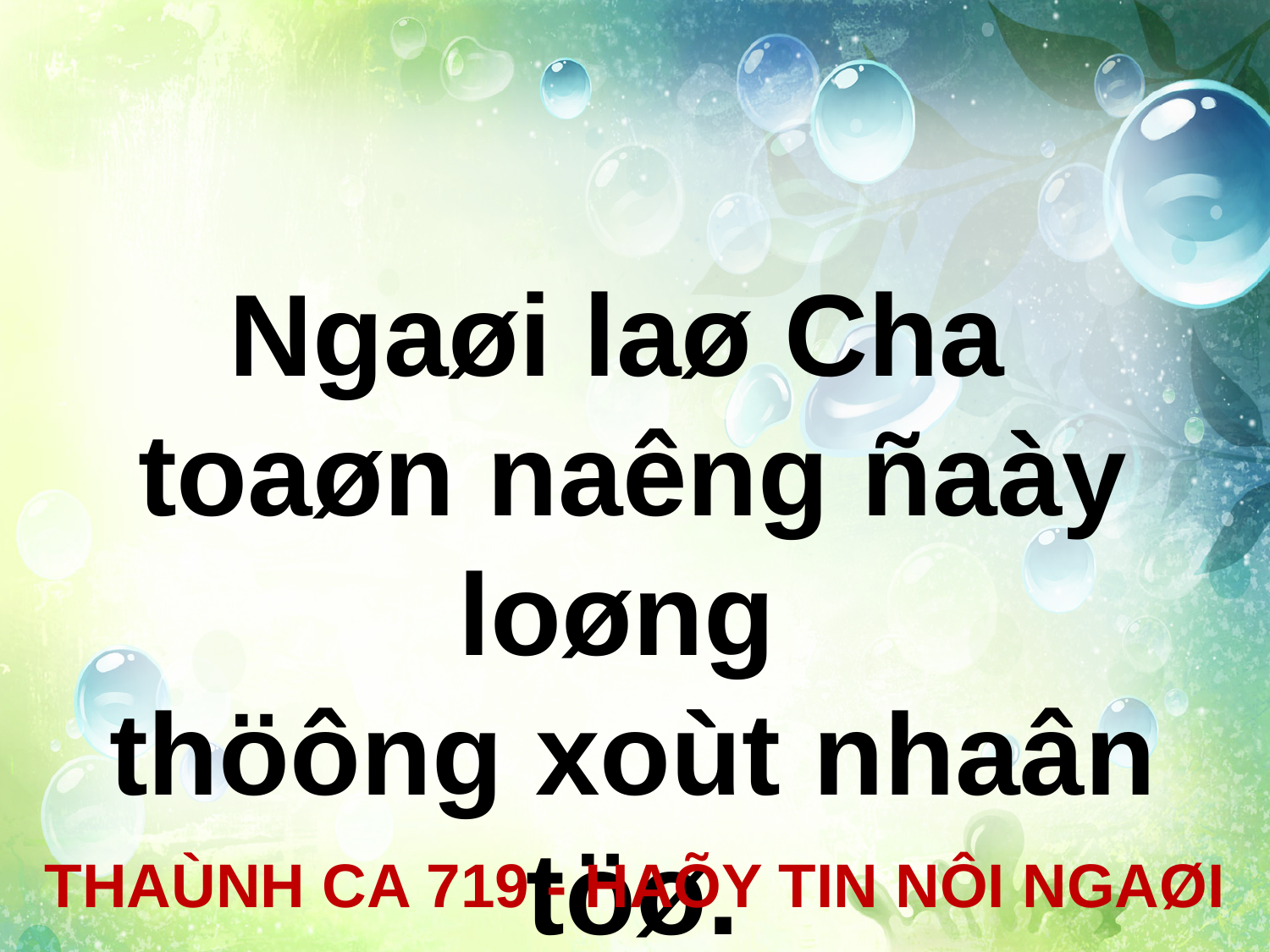

Ngaøi laø Cha
toaøn naêng ñaày loøng
thöông xoùt nhaân töø.
THAÙNH CA 719 - HAÕY TIN NÔI NGAØI